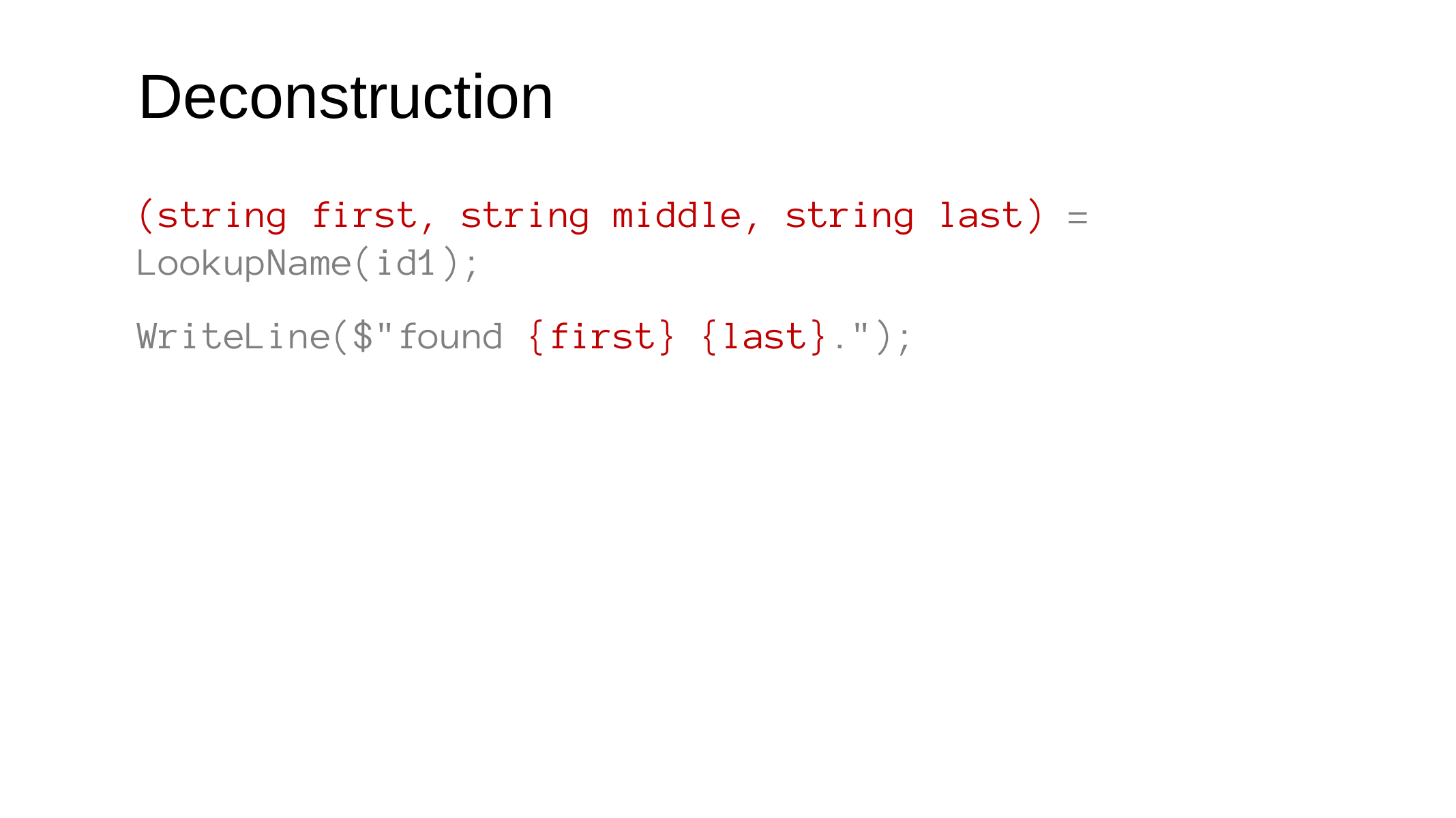

Deconstruction
(string first, string middle, string last) = LookupName(id1);
WriteLine($"found {first} {last}.");